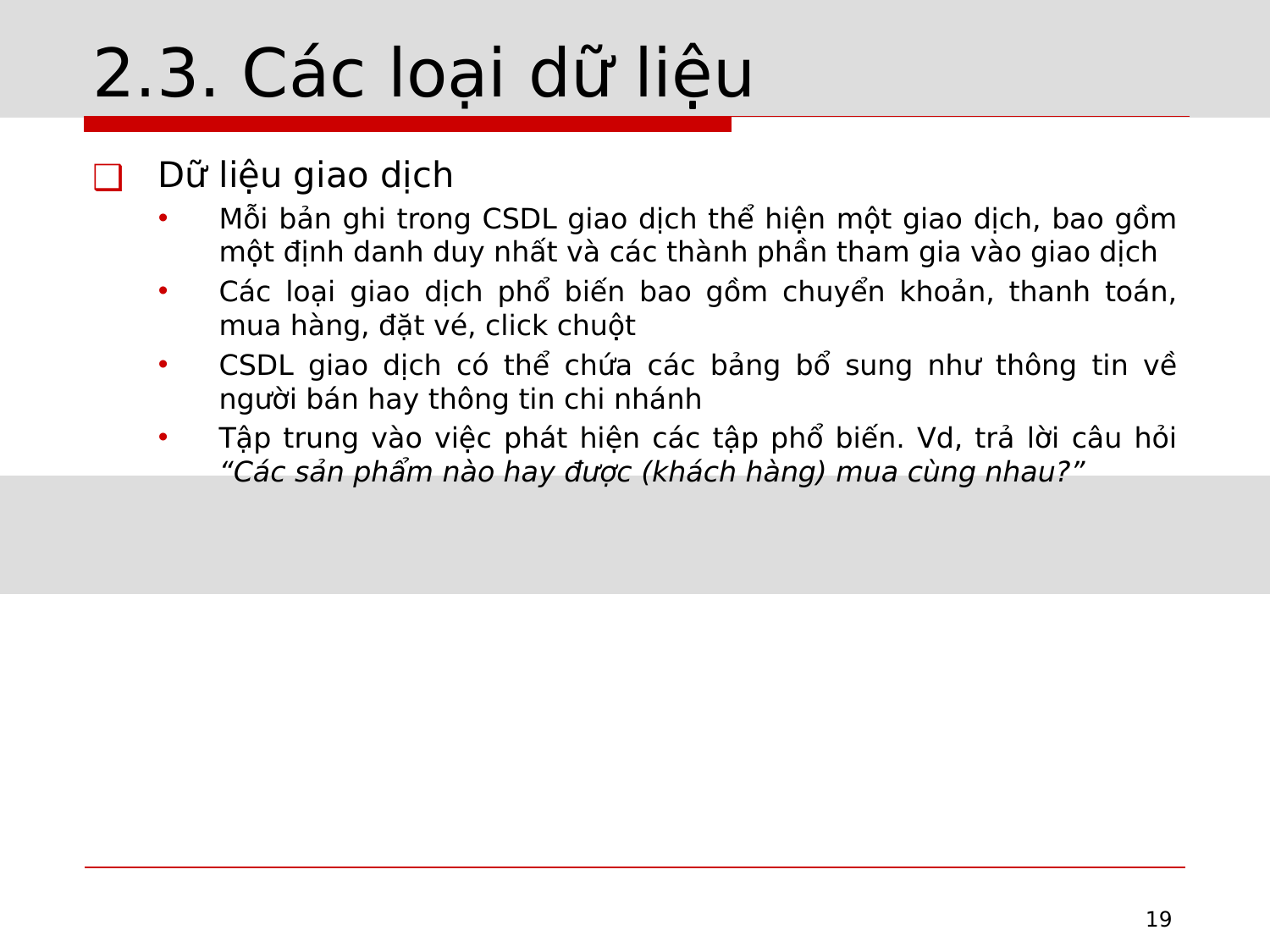

# 2.3. Các loại dữ liệu
Dữ liệu giao dịch
Mỗi bản ghi trong CSDL giao dịch thể hiện một giao dịch, bao gồm một định danh duy nhất và các thành phần tham gia vào giao dịch
Các loại giao dịch phổ biến bao gồm chuyển khoản, thanh toán, mua hàng, đặt vé, click chuột
CSDL giao dịch có thể chứa các bảng bổ sung như thông tin về người bán hay thông tin chi nhánh
Tập trung vào việc phát hiện các tập phổ biến. Vd, trả lời câu hỏi “Các sản phẩm nào hay được (khách hàng) mua cùng nhau?”
19